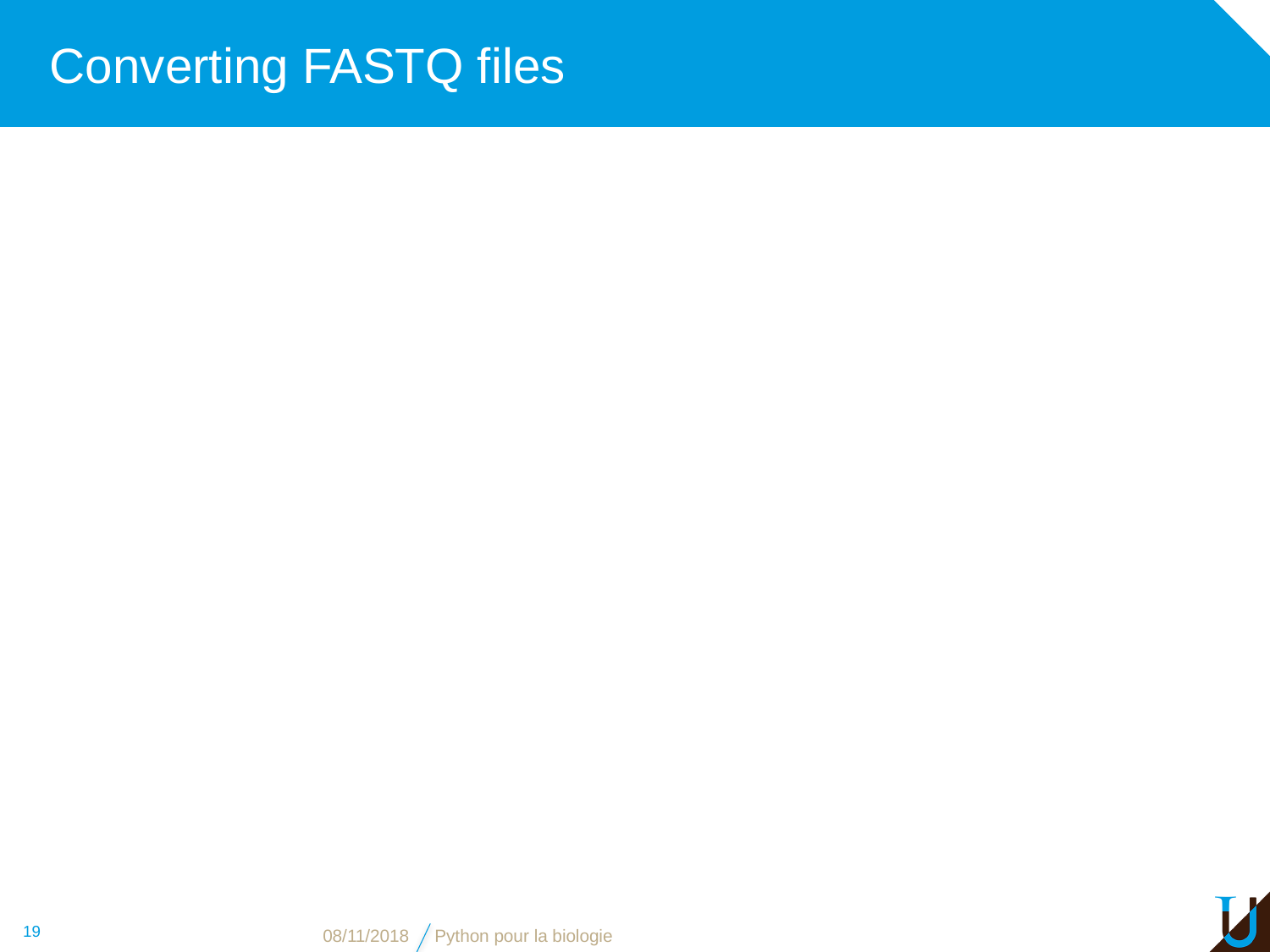

# Converting FASTQ files

19
08/11/2018
Python pour la biologie